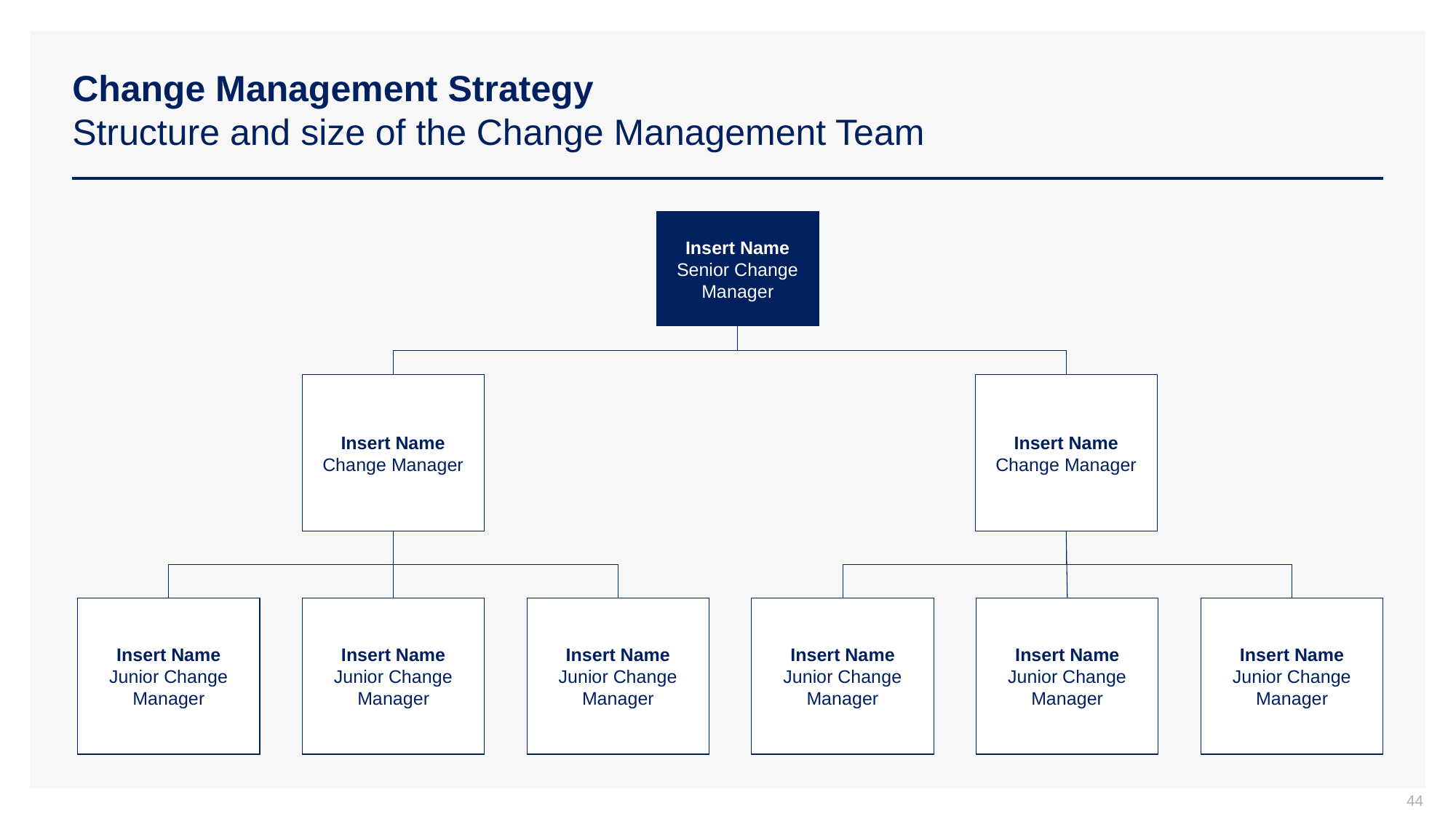

# Change Management Strategy Structure and size of the Change Management Team
Insert Name
Senior Change Manager
Insert Name
Change Manager
Insert Name
Change Manager
Insert Name
Junior Change Manager
Insert Name
Junior Change Manager
Insert Name
Junior Change Manager
Insert Name
Junior Change Manager
Insert Name
Junior Change Manager
Insert Name
Junior Change Manager
44